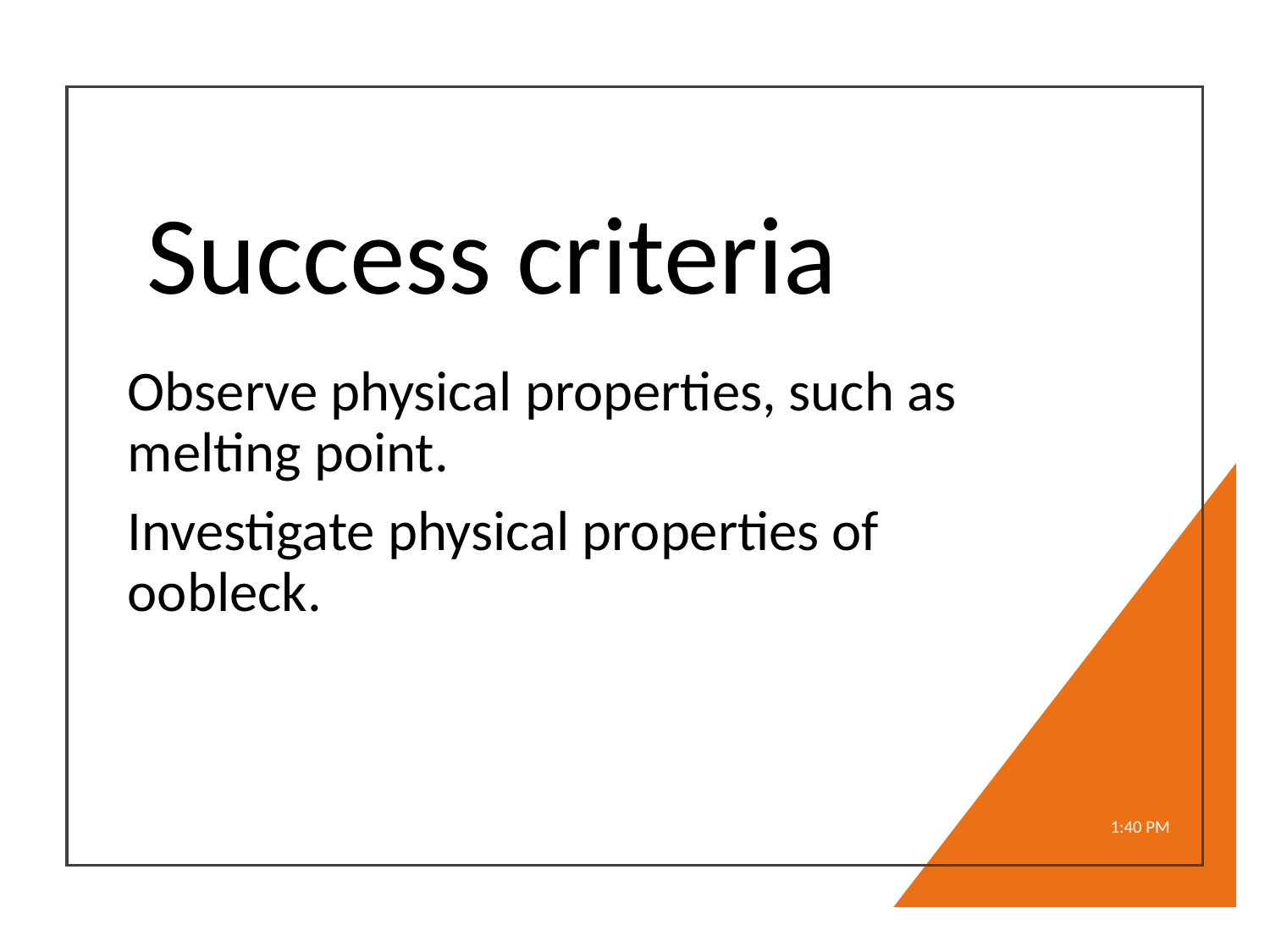

# Success criteria
Observe physical properties, such as melting point.
Investigate physical properties of oobleck.

1:40 PM